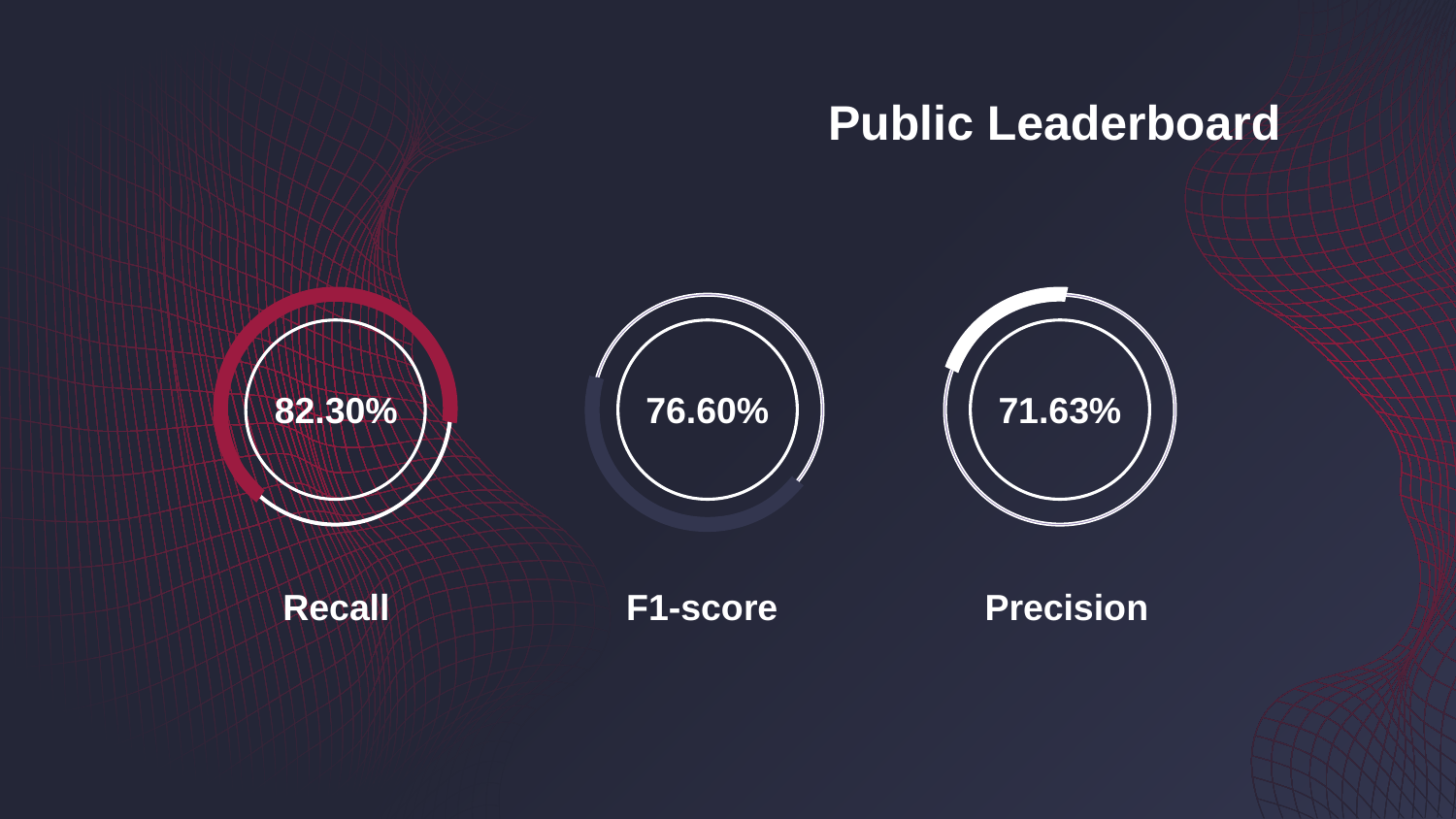

# Public Leaderboard

82.30%
76.60%
71.63%
Recall
F1-score
Precision